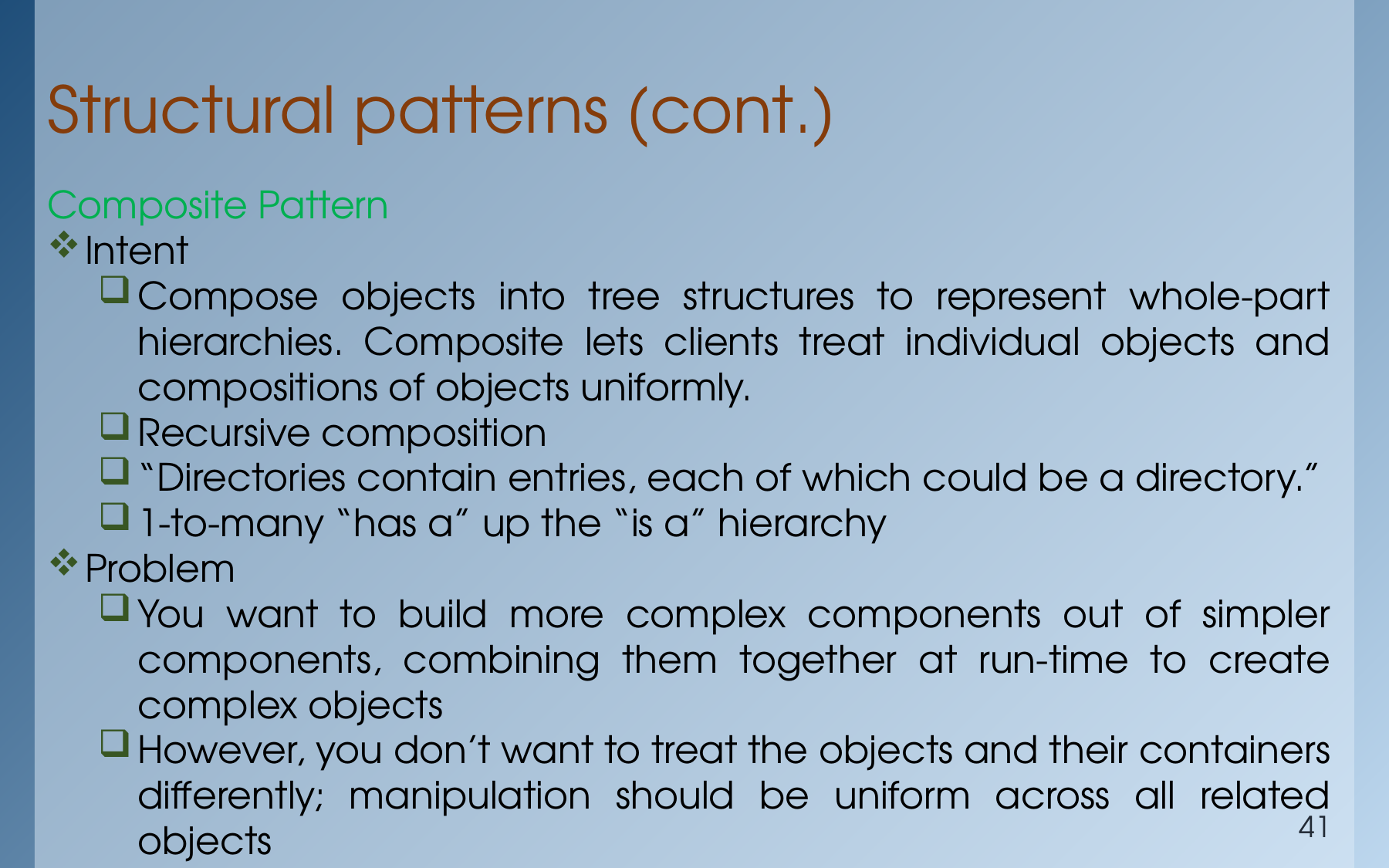

# Structural patterns (cont.)
Composite Pattern
Intent
Compose objects into tree structures to represent whole-part hierarchies. Composite lets clients treat individual objects and compositions of objects uniformly.
Recursive composition
“Directories contain entries, each of which could be a directory.”
1-to-many “has a” up the “is a” hierarchy
Problem
You want to build more complex components out of simpler components, combining them together at run-time to create complex objects
However, you don’t want to treat the objects and their containers differently; manipulation should be uniform across all related objects

41